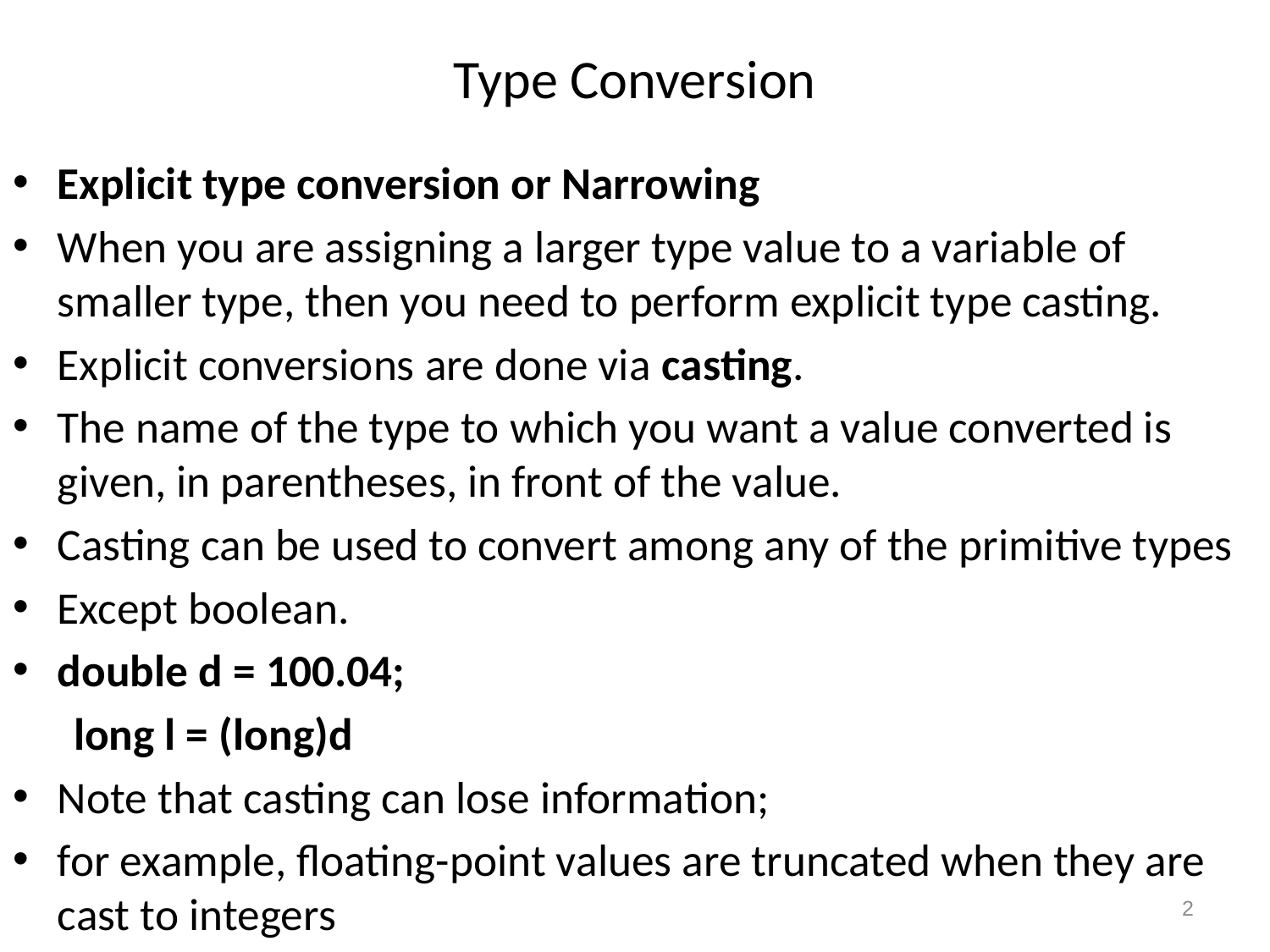

# Type Conversion
Explicit type conversion or Narrowing
When you are assigning a larger type value to a variable of smaller type, then you need to perform explicit type casting.
Explicit conversions are done via casting.
The name of the type to which you want a value converted is given, in parentheses, in front of the value.
Casting can be used to convert among any of the primitive types
Except boolean.
double d = 100.04;
      long l = (long)d
Note that casting can lose information;
for example, floating-point values are truncated when they are cast to integers

2